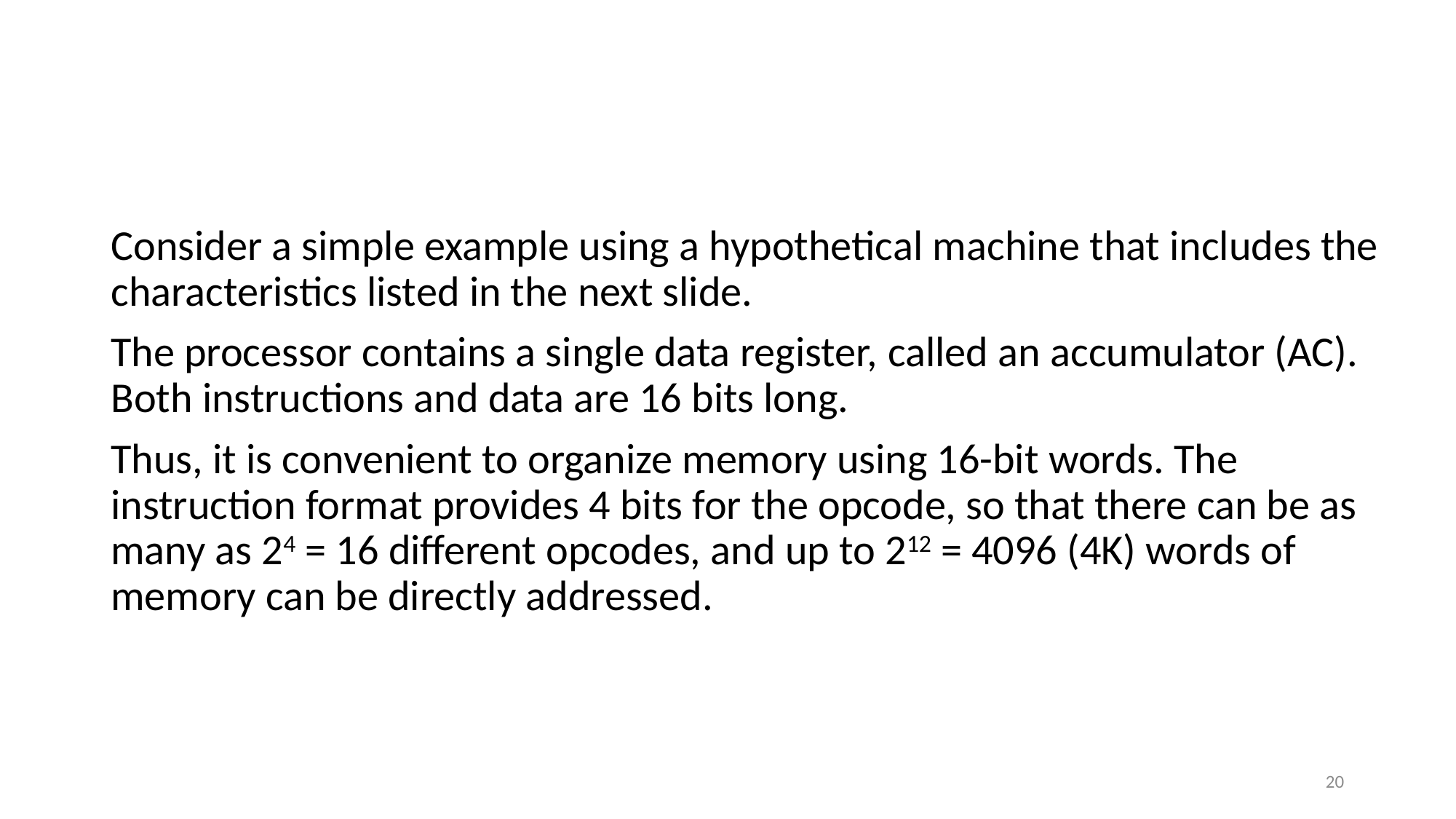

#
Consider a simple example using a hypothetical machine that includes the characteristics listed in the next slide.
The processor contains a single data register, called an accumulator (AC). Both instructions and data are 16 bits long.
Thus, it is convenient to organize memory using 16-bit words. The instruction format provides 4 bits for the opcode, so that there can be as many as 24 = 16 different opcodes, and up to 212 = 4096 (4K) words of memory can be directly addressed.
20